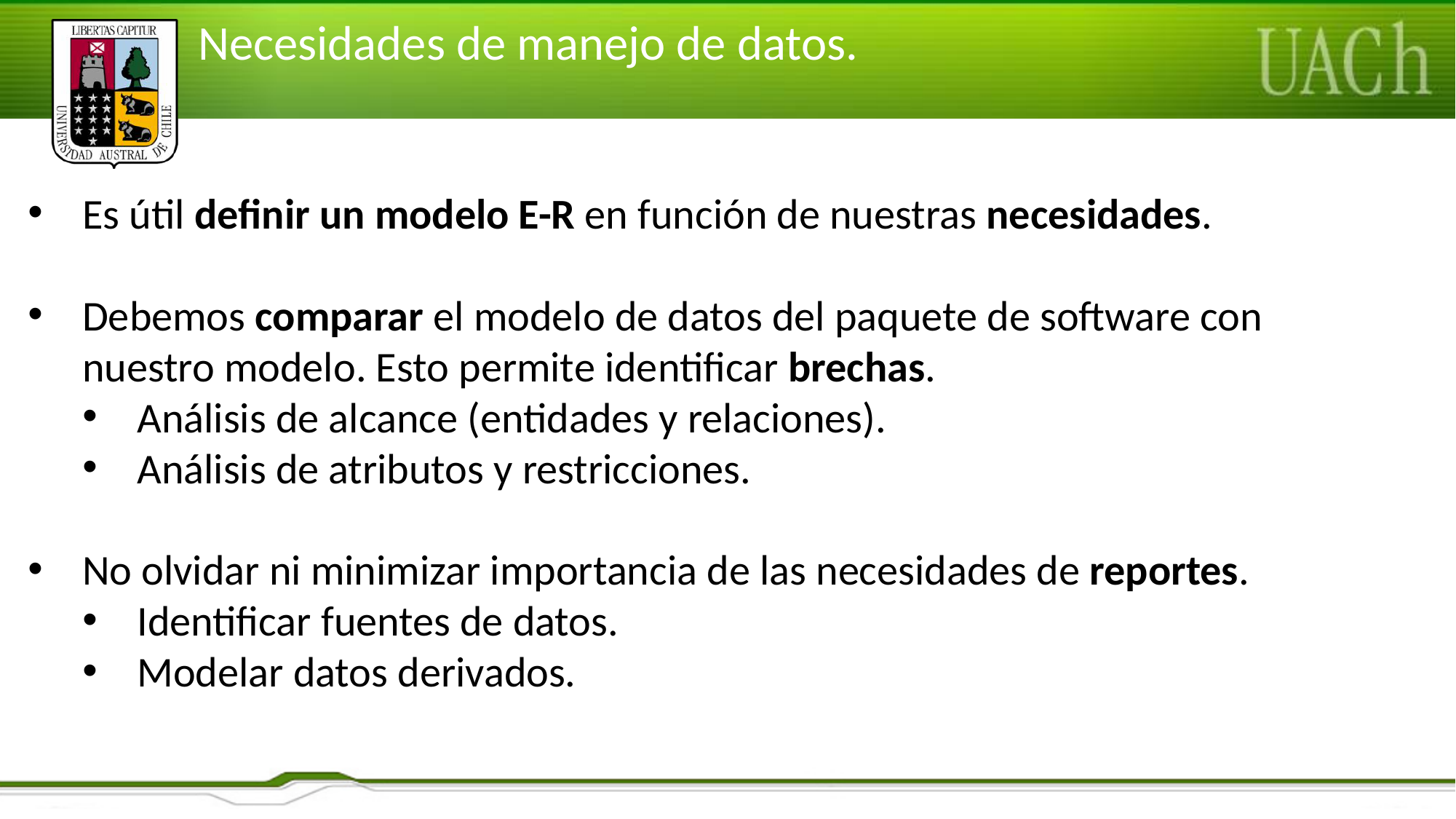

# Necesidades de manejo de datos.
Es útil definir un modelo E-R en función de nuestras necesidades.

Debemos comparar el modelo de datos del paquete de software con nuestro modelo. Esto permite identificar brechas.
Análisis de alcance (entidades y relaciones).
Análisis de atributos y restricciones.

No olvidar ni minimizar importancia de las necesidades de reportes.
Identificar fuentes de datos.
Modelar datos derivados.